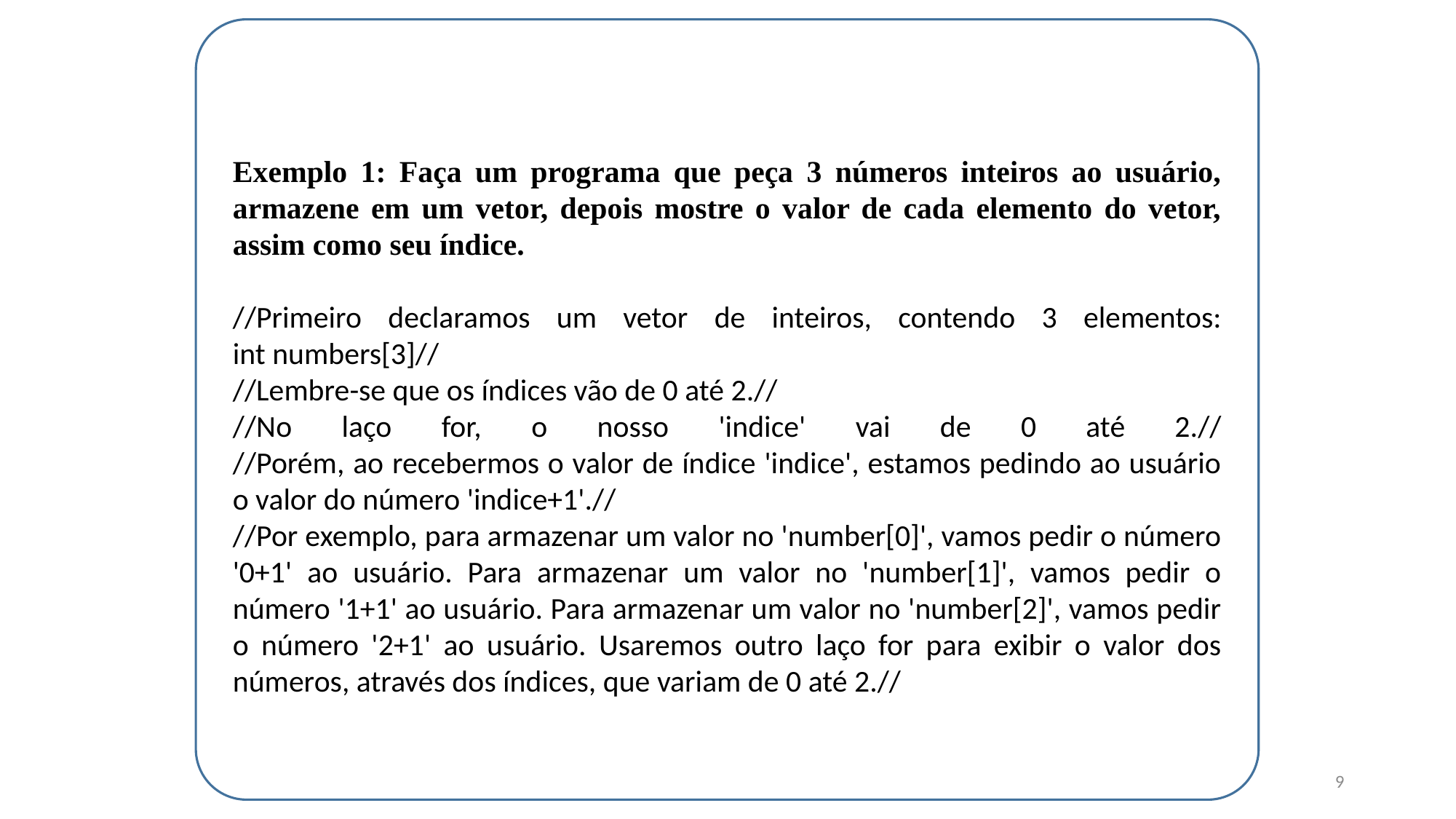

Exemplo 1: Faça um programa que peça 3 números inteiros ao usuário, armazene em um vetor, depois mostre o valor de cada elemento do vetor, assim como seu índice.

//Primeiro declaramos um vetor de inteiros, contendo 3 elementos:
int numbers[3]//
//Lembre-se que os índices vão de 0 até 2.//
//No laço for, o nosso 'indice' vai de 0 até 2.//
//Porém, ao recebermos o valor de índice 'indice', estamos pedindo ao usuário o valor do número 'indice+1'.//
//Por exemplo, para armazenar um valor no 'number[0]', vamos pedir o número '0+1' ao usuário. Para armazenar um valor no 'number[1]', vamos pedir o número '1+1' ao usuário. Para armazenar um valor no 'number[2]', vamos pedir o número '2+1' ao usuário. Usaremos outro laço for para exibir o valor dos números, através dos índices, que variam de 0 até 2.//
9